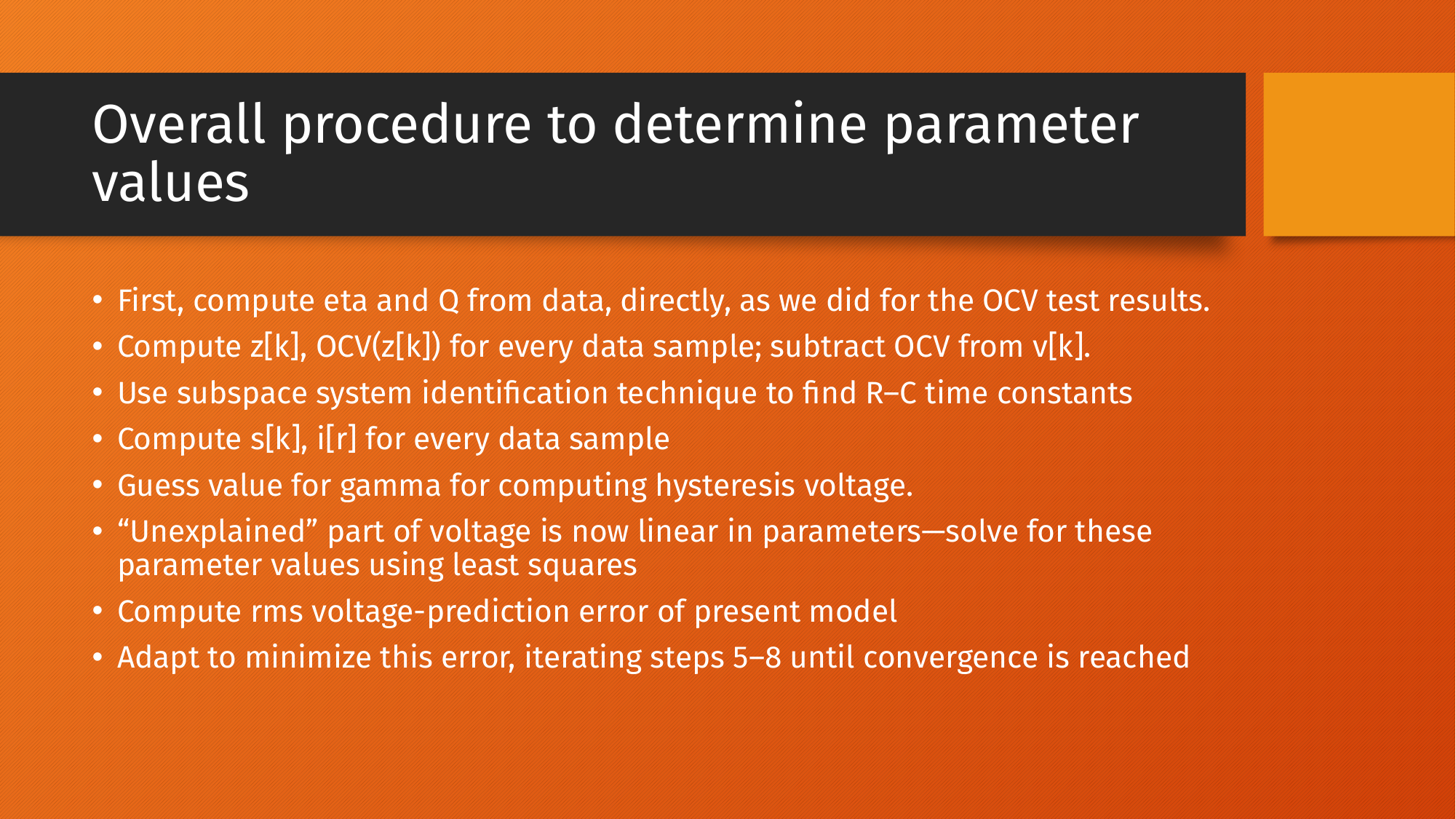

# Overall procedure to determine parameter values
First, compute eta and Q from data, directly, as we did for the OCV test results.
Compute z[k], OCV(z[k]) for every data sample; subtract OCV from v[k].
Use subspace system identification technique to find R–C time constants
Compute s[k], i[r] for every data sample
Guess value for gamma for computing hysteresis voltage.
“Unexplained” part of voltage is now linear in parameters—solve for these parameter values using least squares
Compute rms voltage-prediction error of present model
Adapt to minimize this error, iterating steps 5–8 until convergence is reached